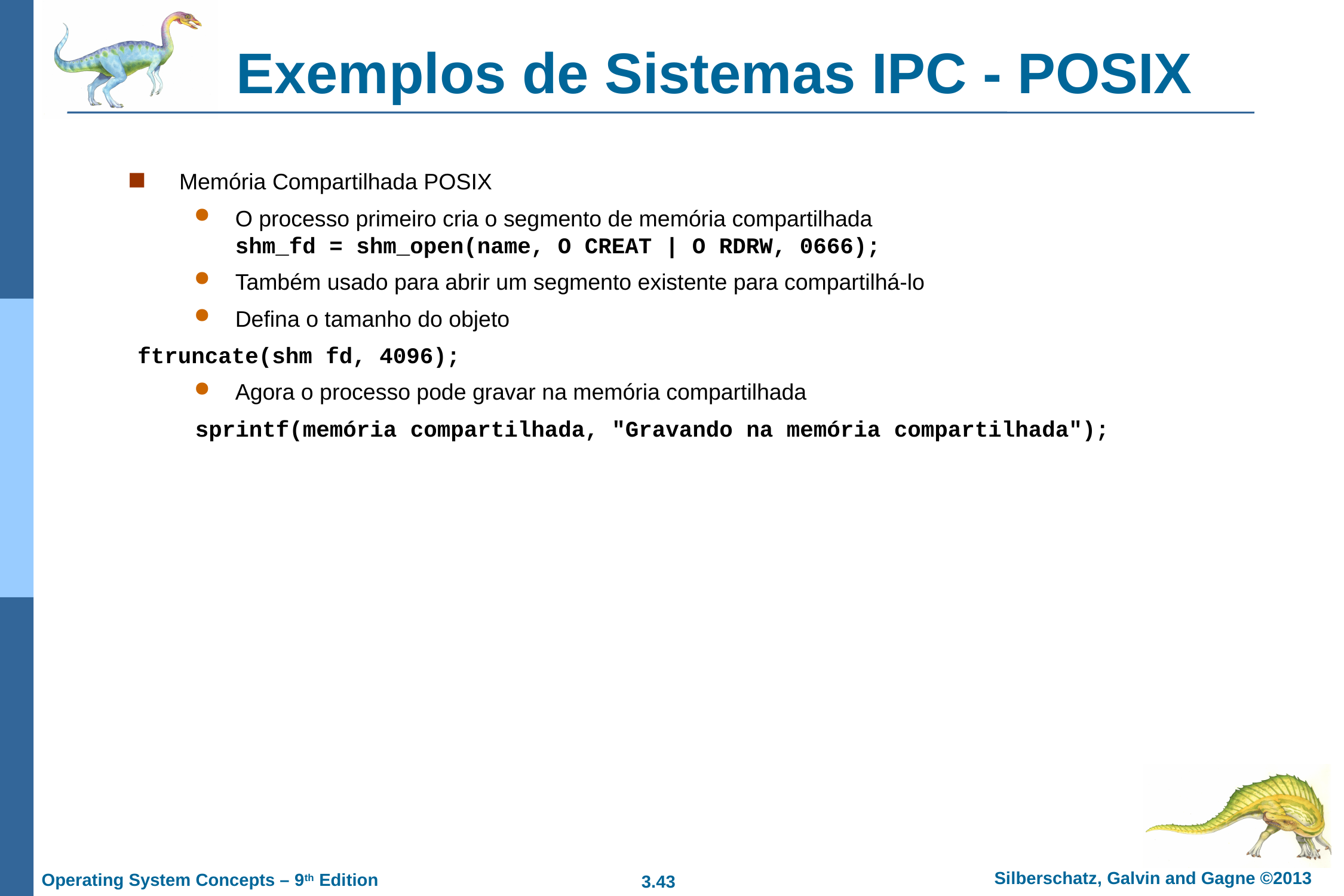

# Exemplos de Sistemas IPC - POSIX
Memória Compartilhada POSIX
O processo primeiro cria o segmento de memória compartilhada
shm_fd = shm_open(name, O CREAT | O RDRW, 0666);
Também usado para abrir um segmento existente para compartilhá-lo
Defina o tamanho do objeto
 ftruncate(shm fd, 4096);
Agora o processo pode gravar na memória compartilhada
sprintf(memória compartilhada, "Gravando na memória compartilhada");